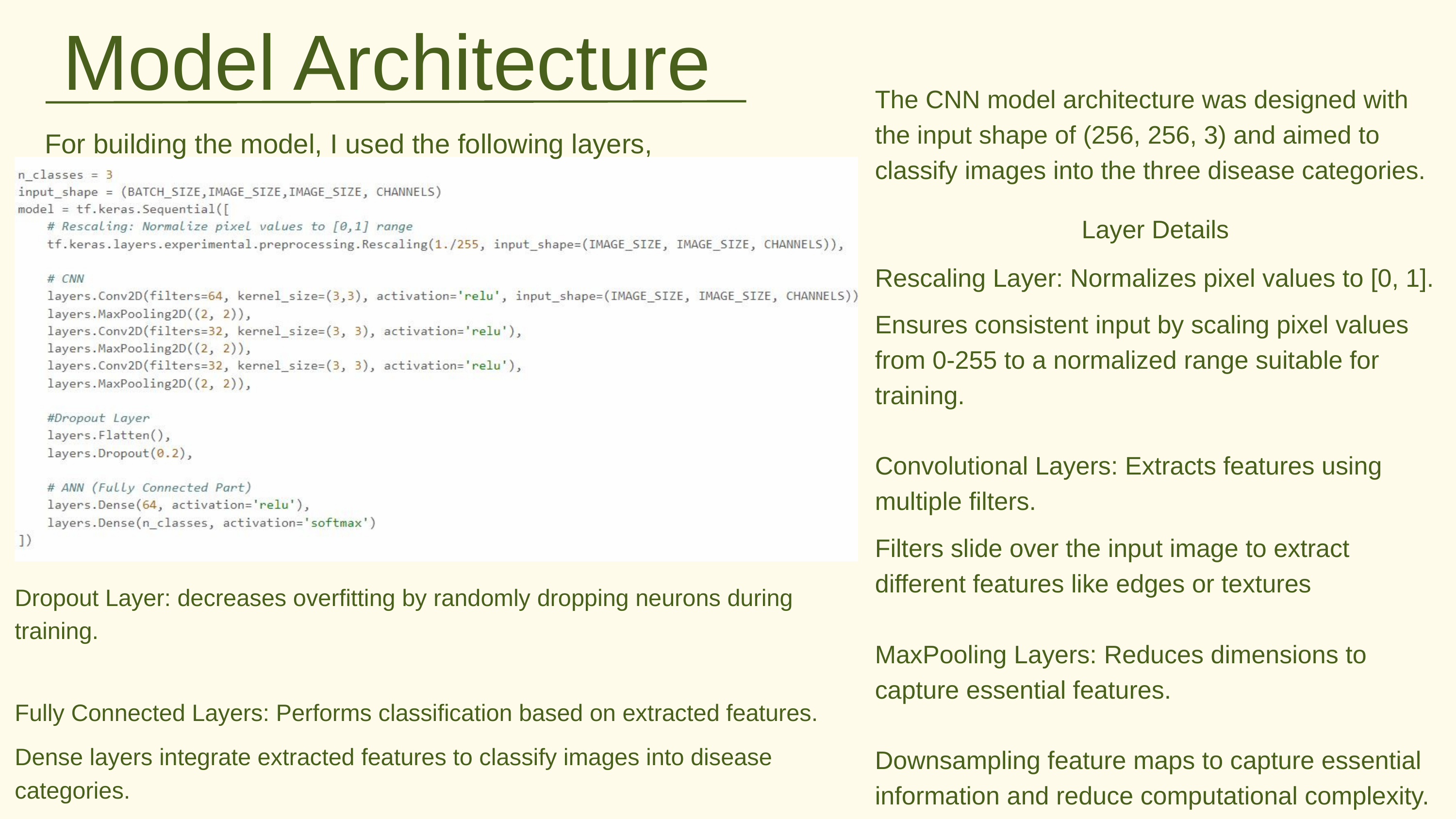

Model Architecture

The CNN model architecture was designed with the input shape of (256, 256, 3) and aimed to classify images into the three disease categories.

Layer Details

Rescaling Layer: Normalizes pixel values to [0, 1].

Ensures consistent input by scaling pixel values from 0-255 to a normalized range suitable for training.

Convolutional Layers: Extracts features using multiple filters.

Filters slide over the input image to extract different features like edges or textures

MaxPooling Layers: Reduces dimensions to capture essential features.

Downsampling feature maps to capture essential information and reduce computational complexity.

For building the model, I used the following layers,

Dropout Layer: decreases overfitting by randomly dropping neurons during training.

Fully Connected Layers: Performs classification based on extracted features.

Dense layers integrate extracted features to classify images into disease categories.